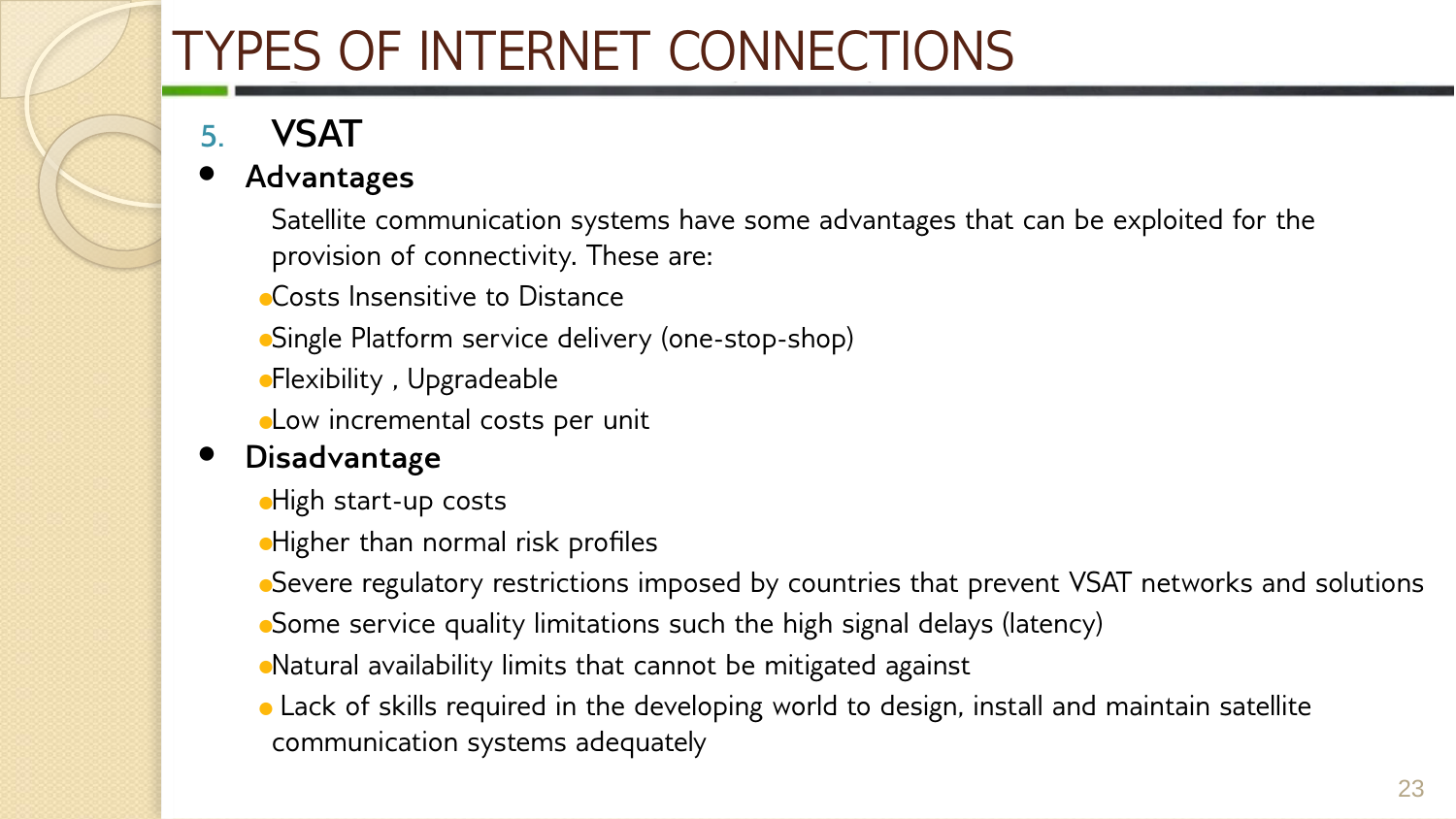

# TYPES OF INTERNET CONNECTIONS
VSAT
Advantages
Satellite communication systems have some advantages that can be exploited for the provision of connectivity. These are:
Costs Insensitive to Distance
Single Platform service delivery (one-stop-shop)
Flexibility , Upgradeable
Low incremental costs per unit
Disadvantage
High start-up costs
Higher than normal risk profiles
Severe regulatory restrictions imposed by countries that prevent VSAT networks and solutions
Some service quality limitations such the high signal delays (latency)
Natural availability limits that cannot be mitigated against
 Lack of skills required in the developing world to design, install and maintain satellite communication systems adequately
 23